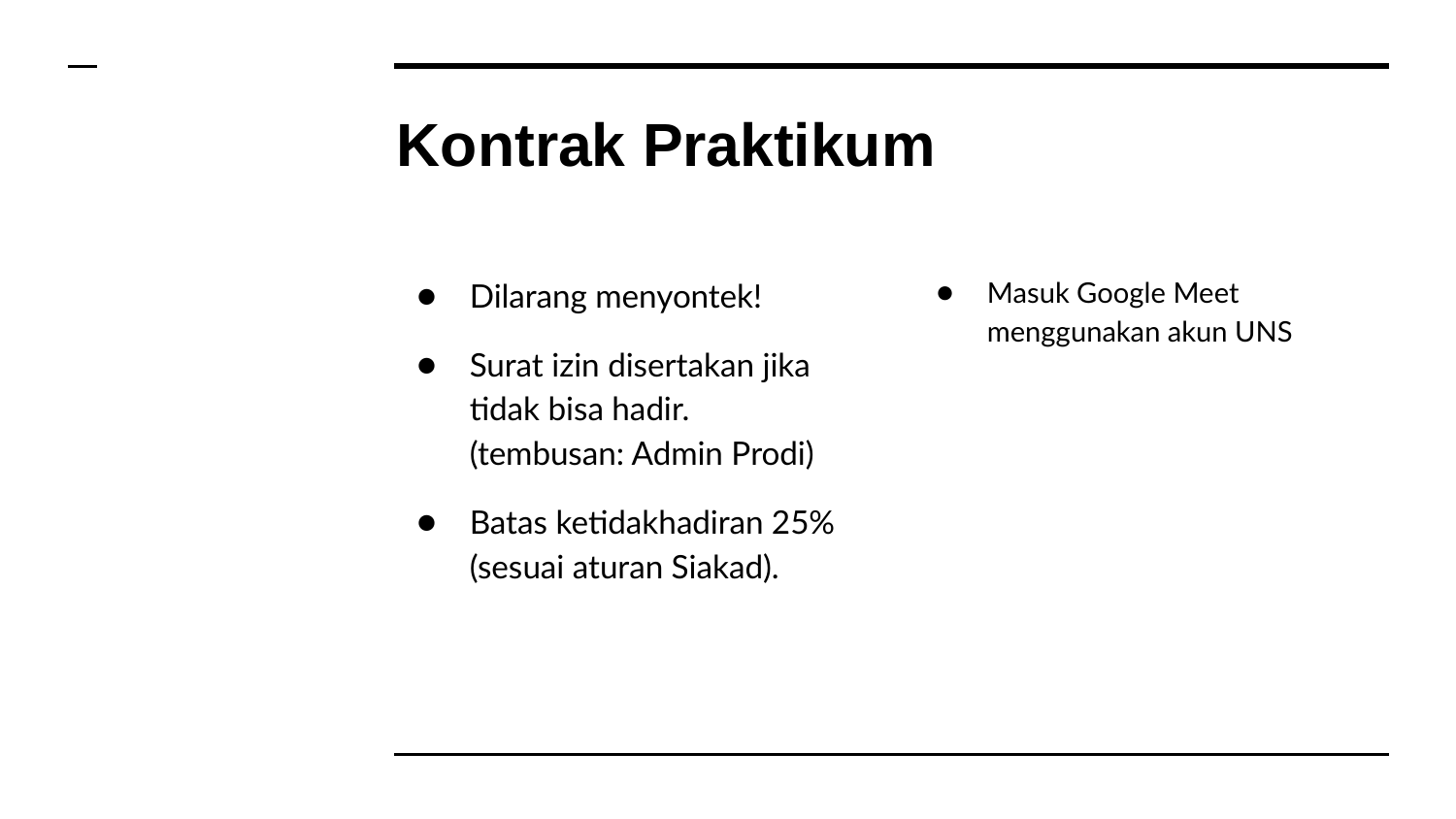

# Kontrak Praktikum
Dilarang menyontek!
Surat izin disertakan jika tidak bisa hadir.
(tembusan: Admin Prodi)
Batas ketidakhadiran 25% (sesuai aturan Siakad).
Masuk Google Meet menggunakan akun UNS